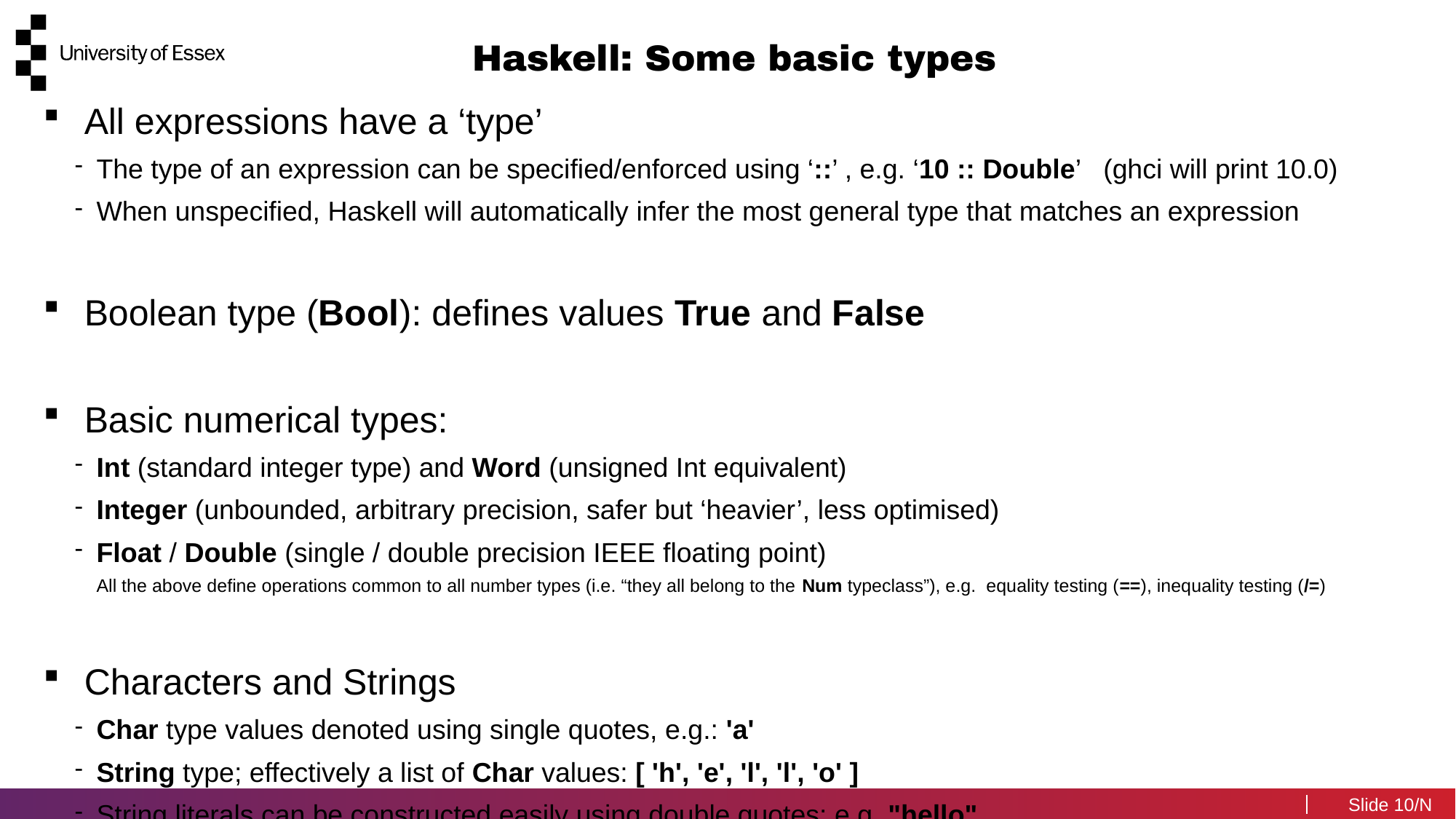

Haskell: Some basic types
All expressions have a ‘type’
The type of an expression can be specified/enforced using ‘::’ , e.g. ‘10 :: Double’   (ghci will print 10.0)
When unspecified, Haskell will automatically infer the most general type that matches an expression

Boolean type (Bool): defines values True and False

Basic numerical types:
Int (standard integer type) and Word (unsigned Int equivalent)
Integer (unbounded, arbitrary precision, safer but ‘heavier’, less optimised)
Float / Double (single / double precision IEEE floating point)
All the above define operations common to all number types (i.e. “they all belong to the Num typeclass”), e.g.  equality testing (==), inequality testing (/=)

Characters and Strings
Char type values denoted using single quotes, e.g.: 'a'
String type; effectively a list of Char values: [ 'h', 'e', 'l', 'l', 'o' ]
String literals can be constructed easily using double quotes: e.g. "hello"
10/N